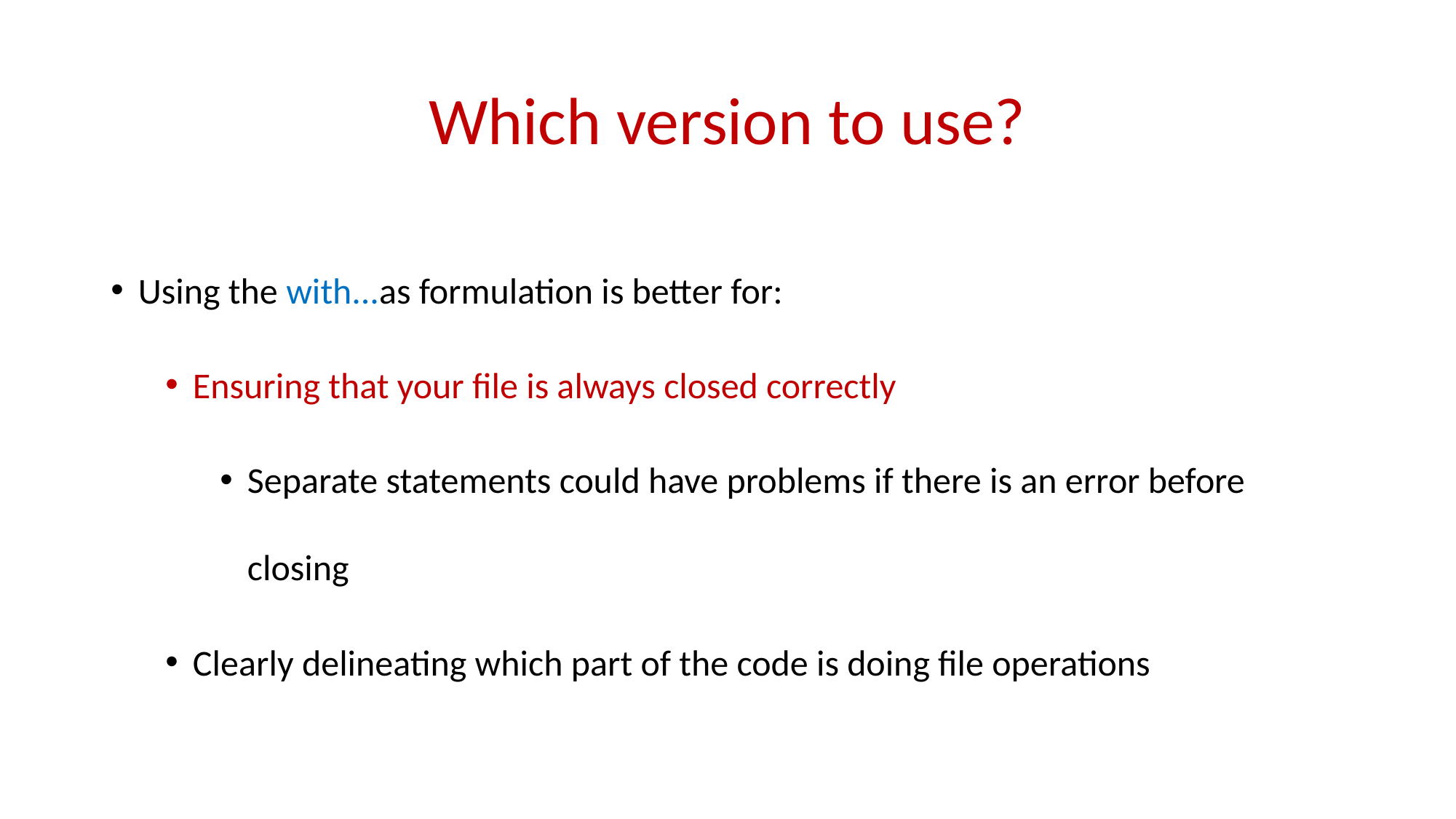

# Which version to use?
Using the with...as formulation is better for:
Ensuring that your file is always closed correctly
Separate statements could have problems if there is an error before closing
Clearly delineating which part of the code is doing file operations